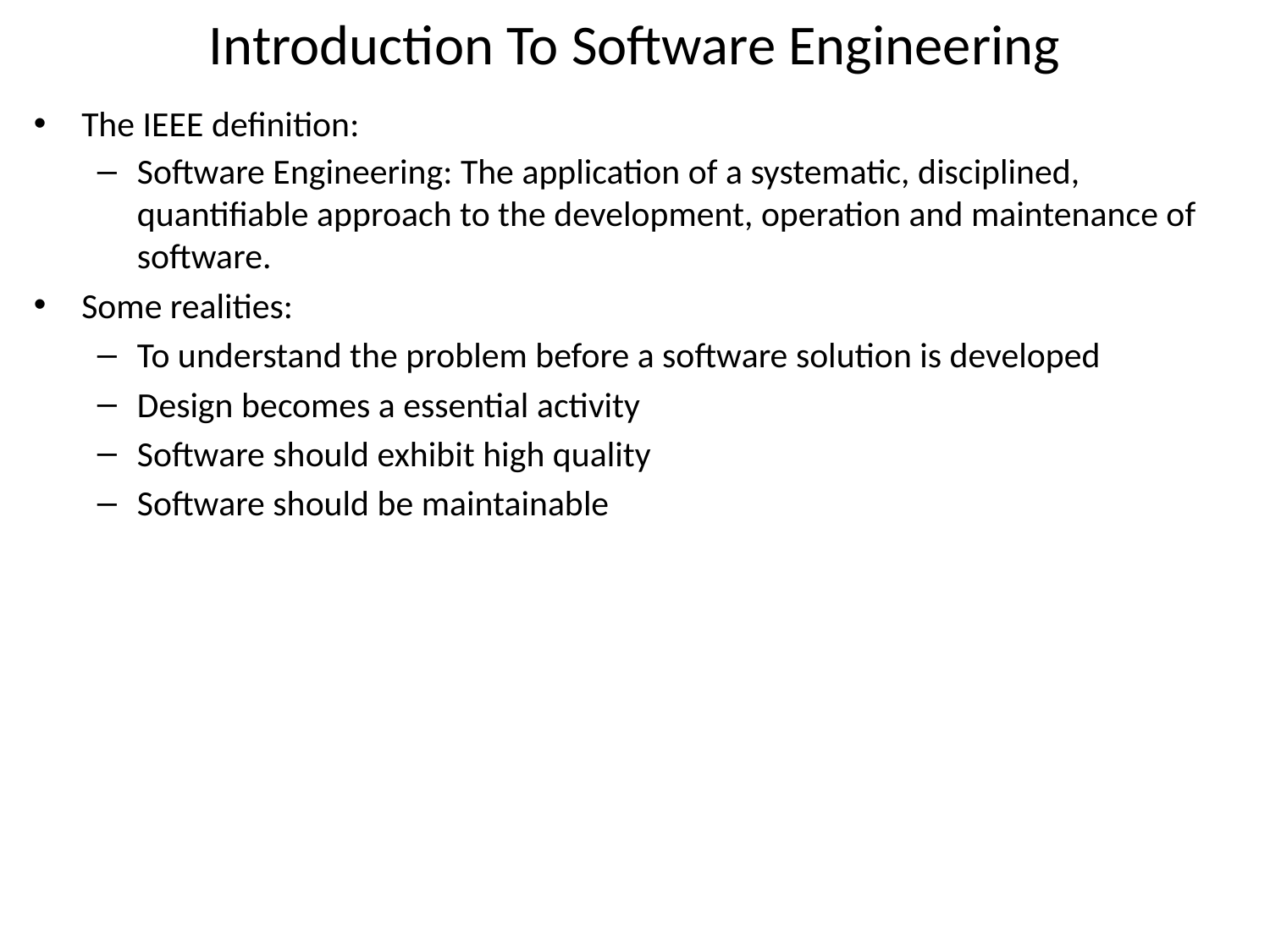

# Introduction To Software Engineering
The IEEE definition:
Software Engineering: The application of a systematic, disciplined, quantifiable approach to the development, operation and maintenance of software.
Some realities:
To understand the problem before a software solution is developed
Design becomes a essential activity
Software should exhibit high quality
Software should be maintainable